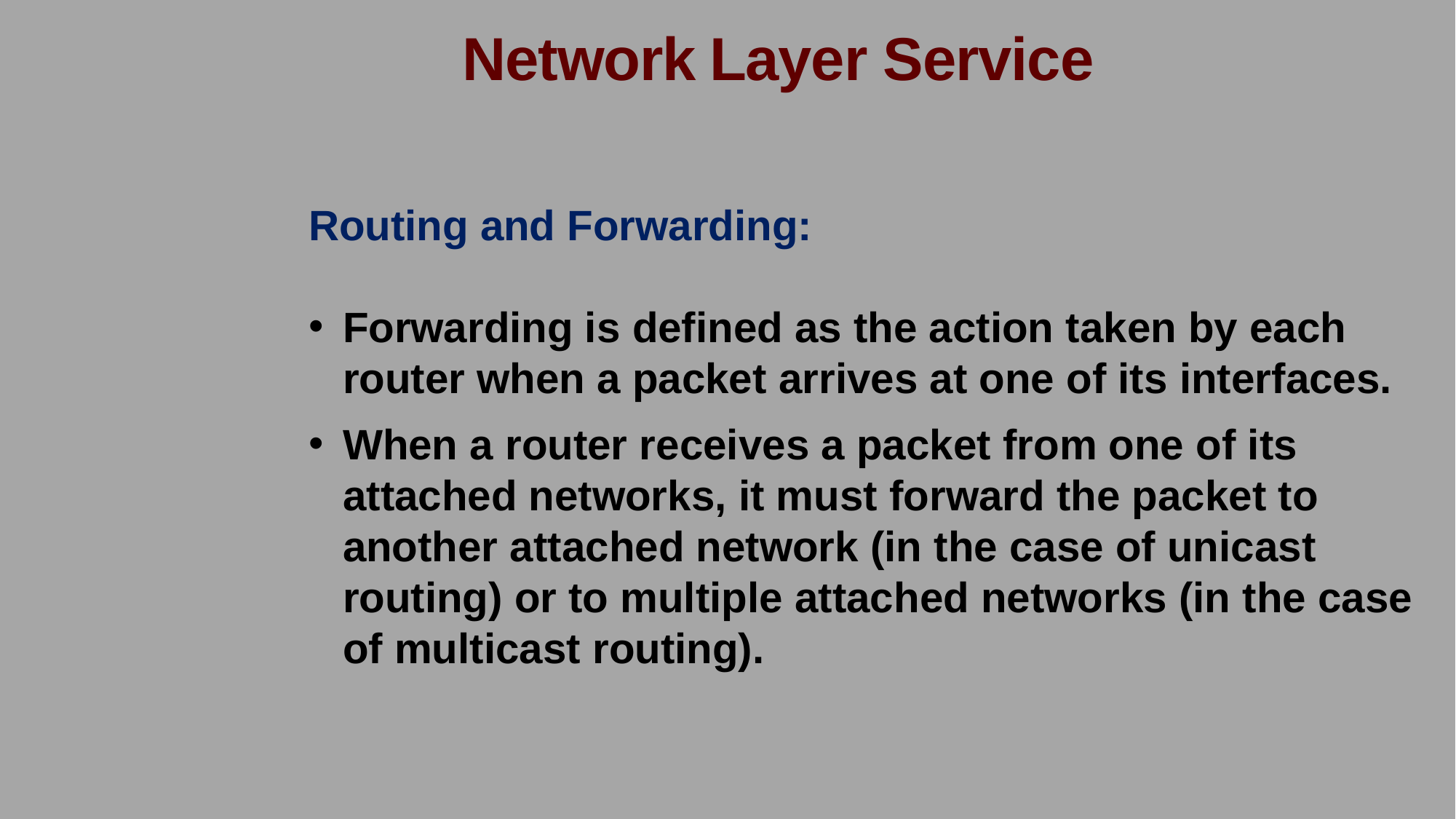

Network Layer Service
Routing and Forwarding:

Forwarding is defined as the action taken by each router when a packet arrives at one of its interfaces.

When a router receives a packet from one of its attached networks, it must forward the packet to another attached network (in the case of unicast routing) or to multiple attached networks (in the case of multicast routing).